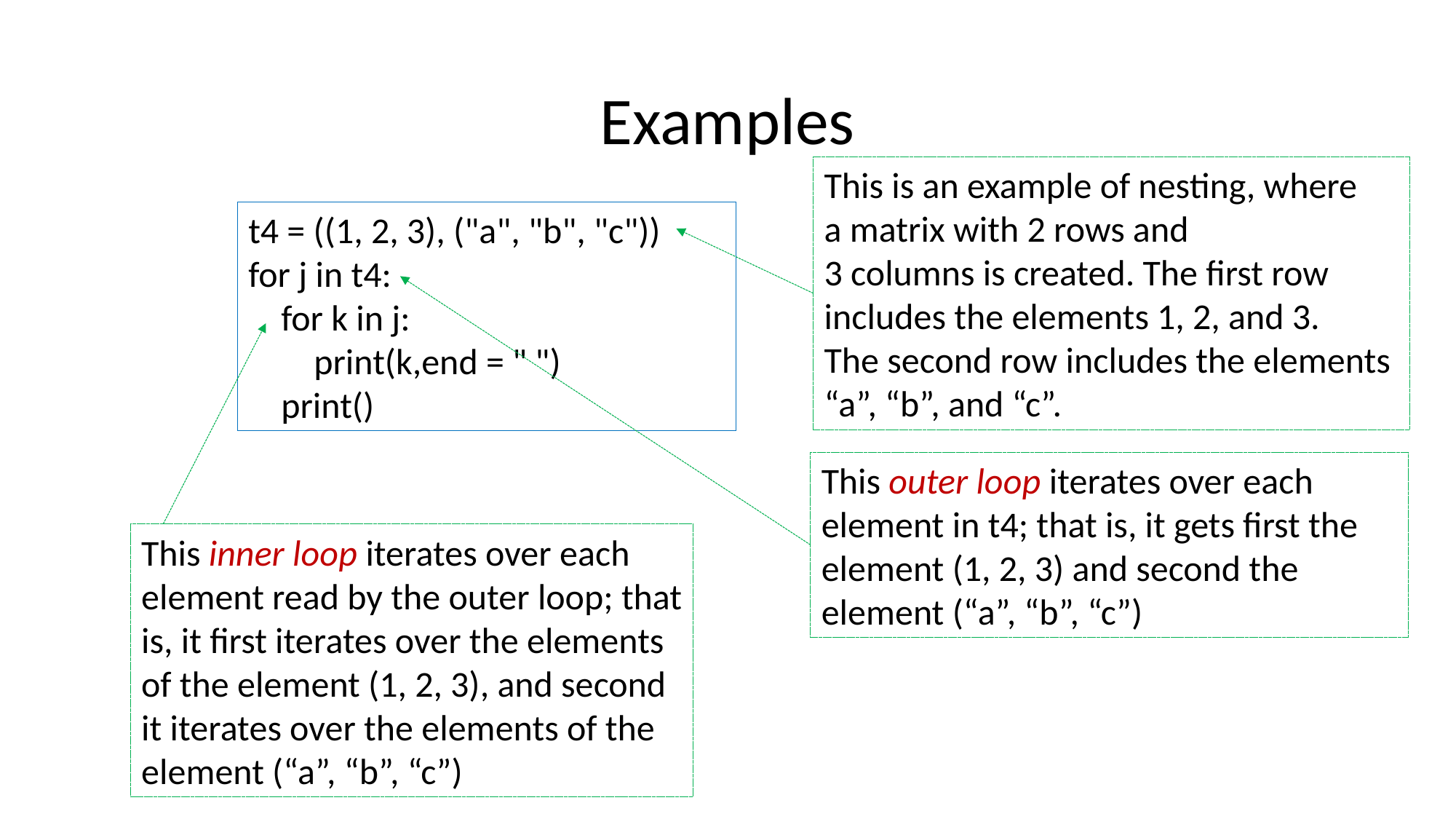

# Examples
This is an example of nesting, where
a matrix with 2 rows and
3 columns is created. The first row
includes the elements 1, 2, and 3.
The second row includes the elements
“a”, “b”, and “c”.
t4 = ((1, 2, 3), ("a", "b", "c"))
for j in t4:
    for k in j:
        print(k,end = " ")
    print()

This outer loop iterates over each element in t4; that is, it gets first the element (1, 2, 3) and second the element (“a”, “b”, “c”)
This inner loop iterates over each element read by the outer loop; that is, it first iterates over the elements of the element (1, 2, 3), and second it iterates over the elements of the element (“a”, “b”, “c”)